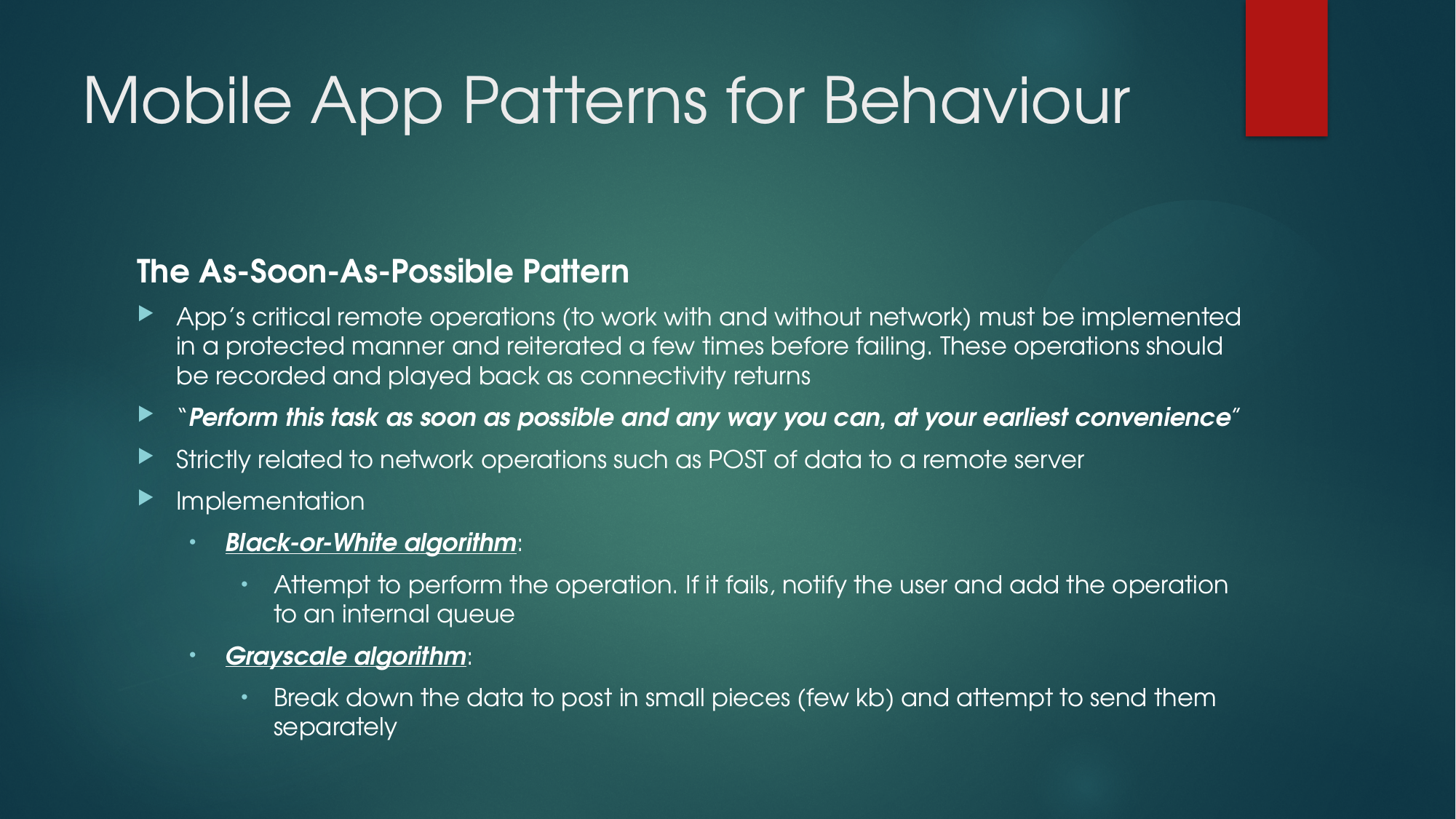

# Mobile App Patterns for Behaviour
The As-Soon-As-Possible Pattern
App’s critical remote operations (to work with and without network) must be implemented in a protected manner and reiterated a few times before failing. These operations should be recorded and played back as connectivity returns
“Perform this task as soon as possible and any way you can, at your earliest convenience”
Strictly related to network operations such as POST of data to a remote server
Implementation
Black-or-White algorithm:
Attempt to perform the operation. If it fails, notify the user and add the operation to an internal queue
Grayscale algorithm:
Break down the data to post in small pieces (few kb) and attempt to send them separately